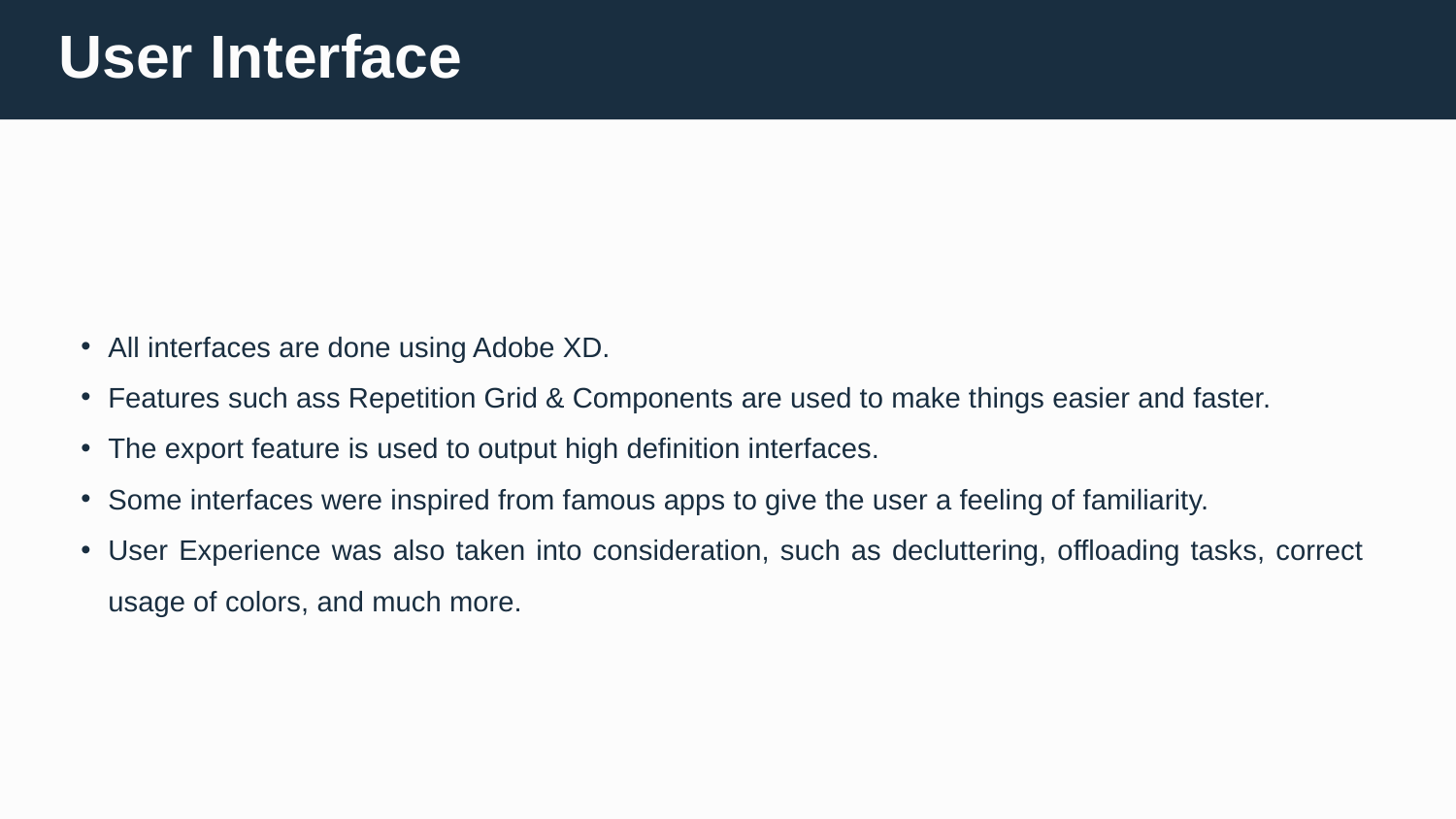

User Interface

All interfaces are done using Adobe XD.
Features such ass Repetition Grid & Components are used to make things easier and faster.
The export feature is used to output high definition interfaces.
Some interfaces were inspired from famous apps to give the user a feeling of familiarity.
User Experience was also taken into consideration, such as decluttering, offloading tasks, correct usage of colors, and much more.